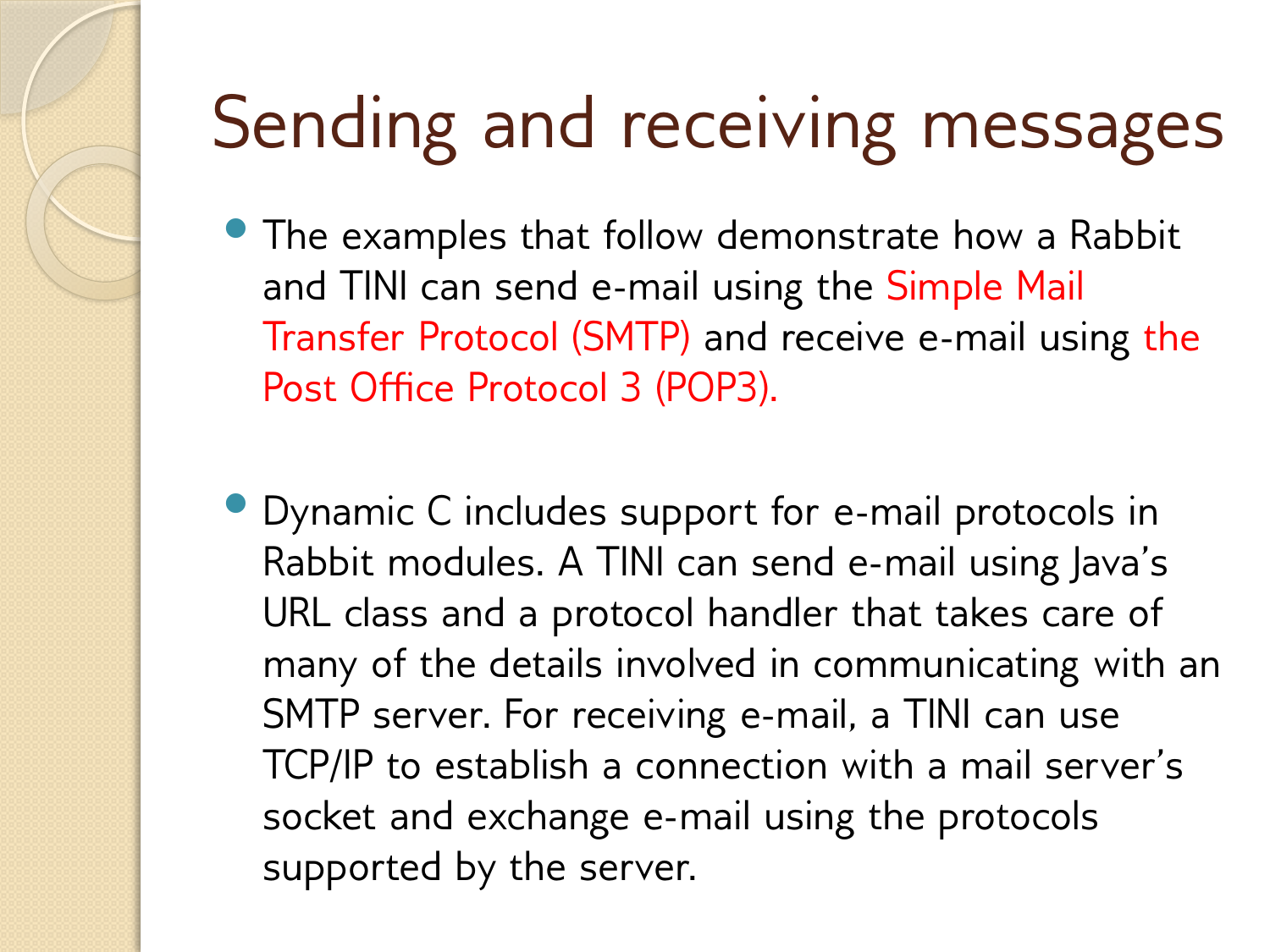

# Sending and receiving messages
The examples that follow demonstrate how a Rabbit and TINI can send e-mail using the Simple Mail Transfer Protocol (SMTP) and receive e-mail using the Post Office Protocol 3 (POP3).

Dynamic C includes support for e-mail protocols in Rabbit modules. A TINI can send e-mail using Java’s URL class and a protocol handler that takes care of many of the details involved in communicating with an SMTP server. For receiving e-mail, a TINI can use TCP/IP to establish a connection with a mail server’s socket and exchange e-mail using the protocols supported by the server.